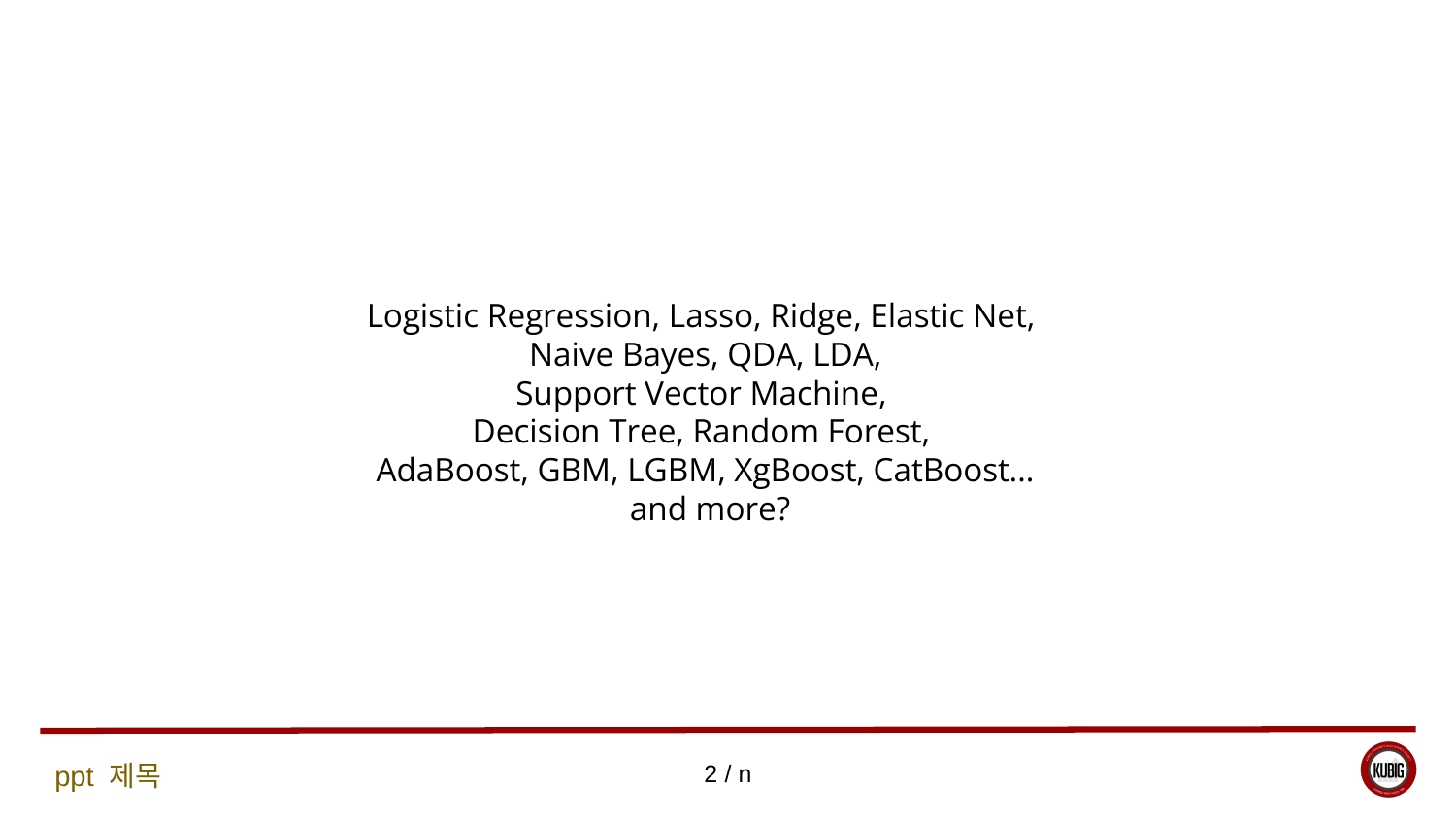

Logistic Regression, Lasso, Ridge, Elastic Net,
Naive Bayes, QDA, LDA,
Support Vector Machine,
Decision Tree, Random Forest,
AdaBoost, GBM, LGBM, XgBoost, CatBoost…
 and more?
2 / n